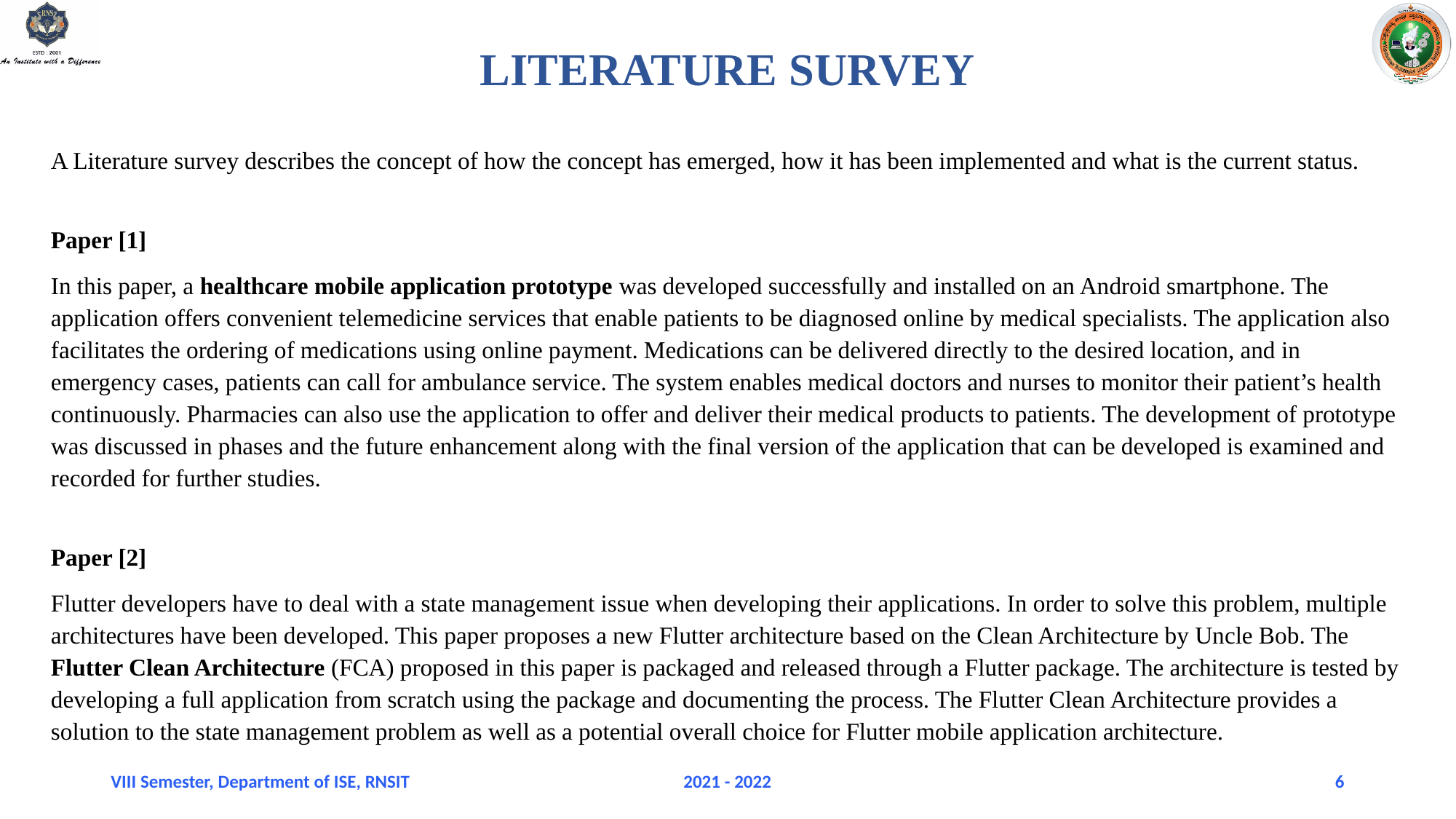

LITERATURE SURVEY
A Literature survey describes the concept of how the concept has emerged, how it has been implemented and what is the current status.

Paper [1]
In this paper, a healthcare mobile application prototype was developed successfully and installed on an Android smartphone. The application offers convenient telemedicine services that enable patients to be diagnosed online by medical specialists. The application also facilitates the ordering of medications using online payment. Medications can be delivered directly to the desired location, and in emergency cases, patients can call for ambulance service. The system enables medical doctors and nurses to monitor their patient’s health continuously. Pharmacies can also use the application to offer and deliver their medical products to patients. The development of prototype was discussed in phases and the future enhancement along with the final version of the application that can be developed is examined and recorded for further studies.

Paper [2]
Flutter developers have to deal with a state management issue when developing their applications. In order to solve this problem, multiple architectures have been developed. This paper proposes a new Flutter architecture based on the Clean Architecture by Uncle Bob. The Flutter Clean Architecture (FCA) proposed in this paper is packaged and released through a Flutter package. The architecture is tested by developing a full application from scratch using the package and documenting the process. The Flutter Clean Architecture provides a solution to the state management problem as well as a potential overall choice for Flutter mobile application architecture.
VIII Semester, Department of ISE, RNSIT
2021 - 2022
6